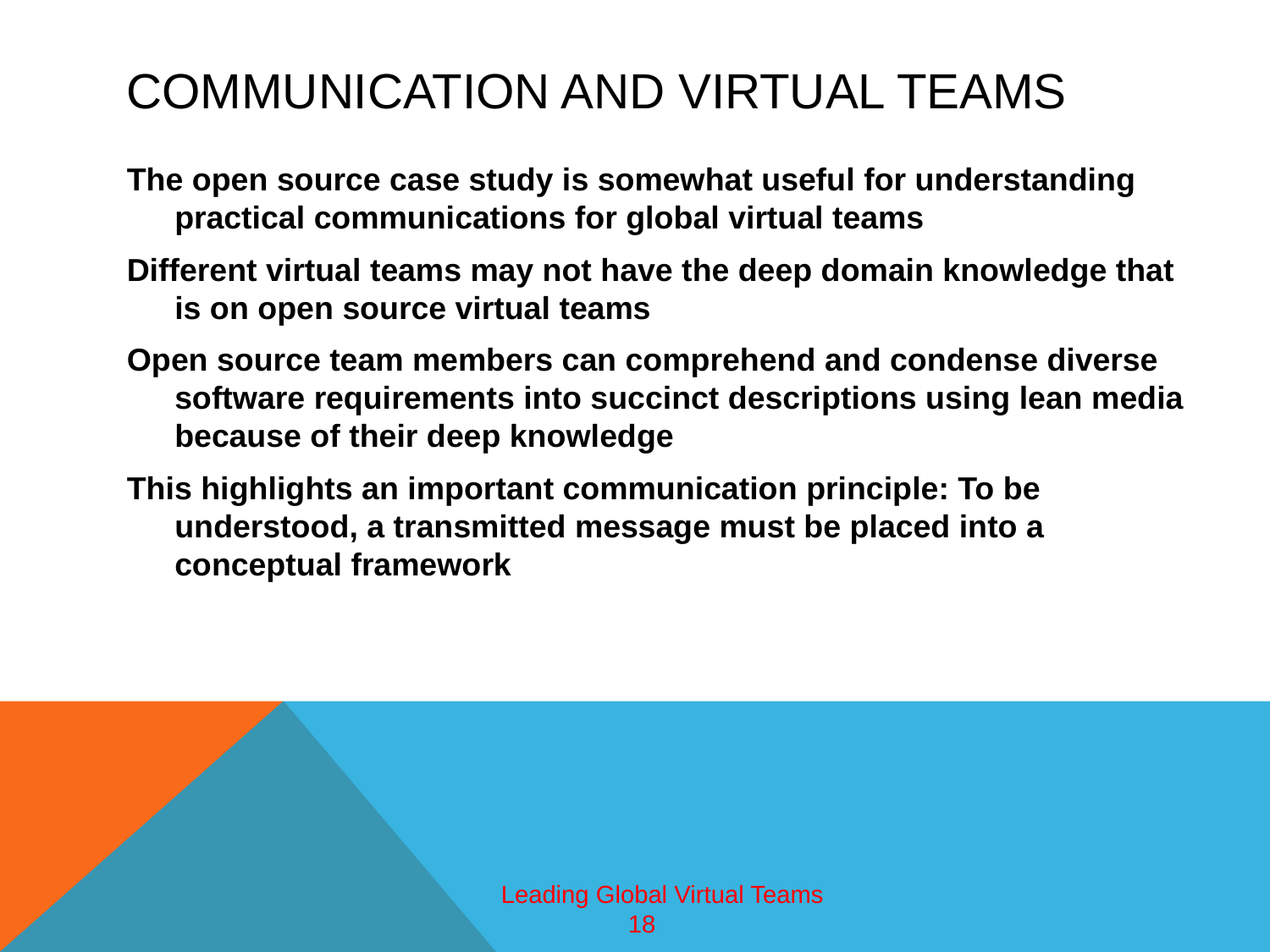

# Communication and virtual teams
The open source case study is somewhat useful for understanding practical communications for global virtual teams
Different virtual teams may not have the deep domain knowledge that is on open source virtual teams
Open source team members can comprehend and condense diverse software requirements into succinct descriptions using lean media because of their deep knowledge
This highlights an important communication principle: To be understood, a transmitted message must be placed into a conceptual framework